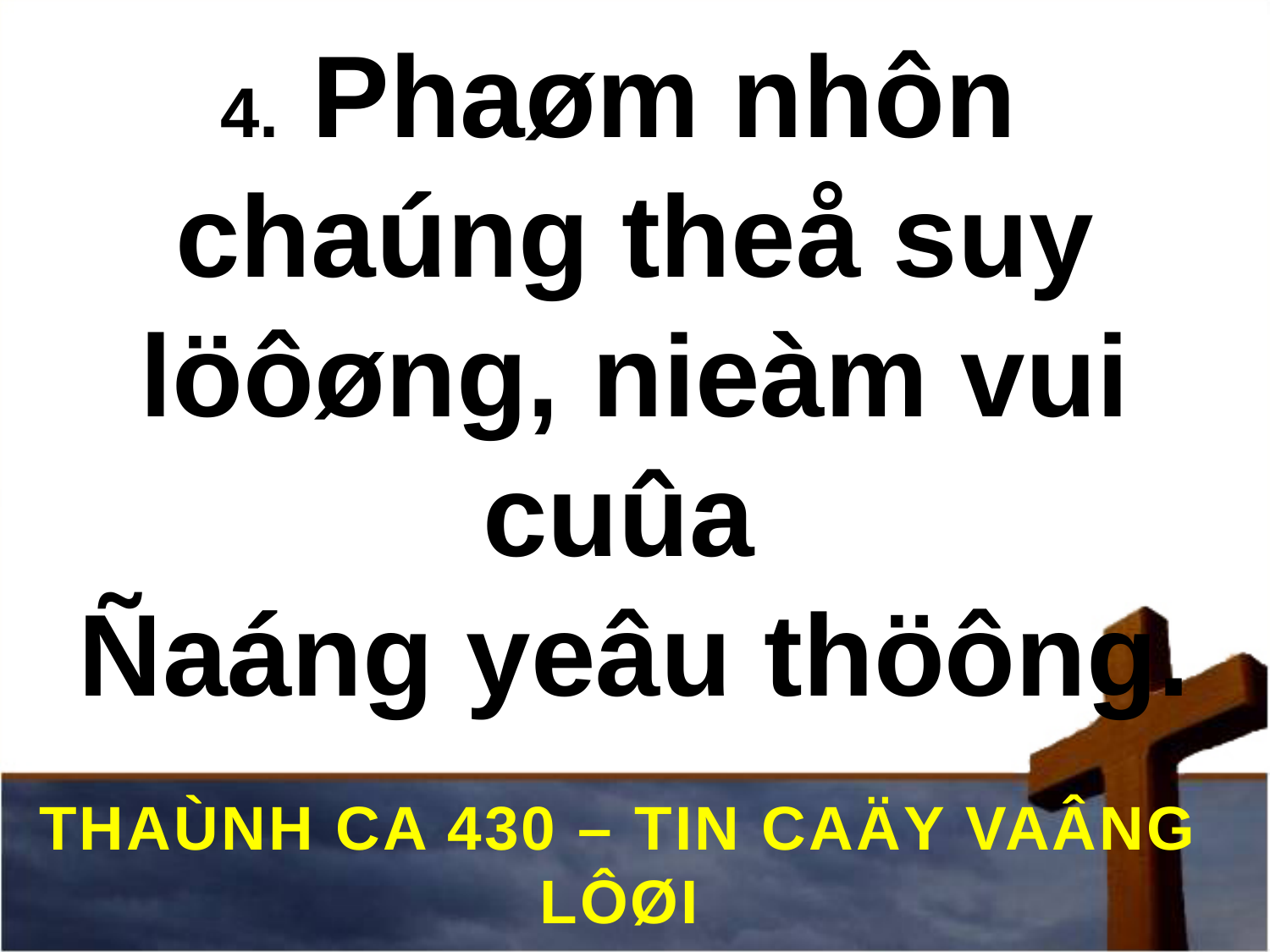

# 4. Phaøm nhôn chaúng theå suy löôøng, nieàm vui cuûa Ñaáng yeâu thöông.
THAÙNH CA 430 – TIN CAÄY VAÂNG LÔØI